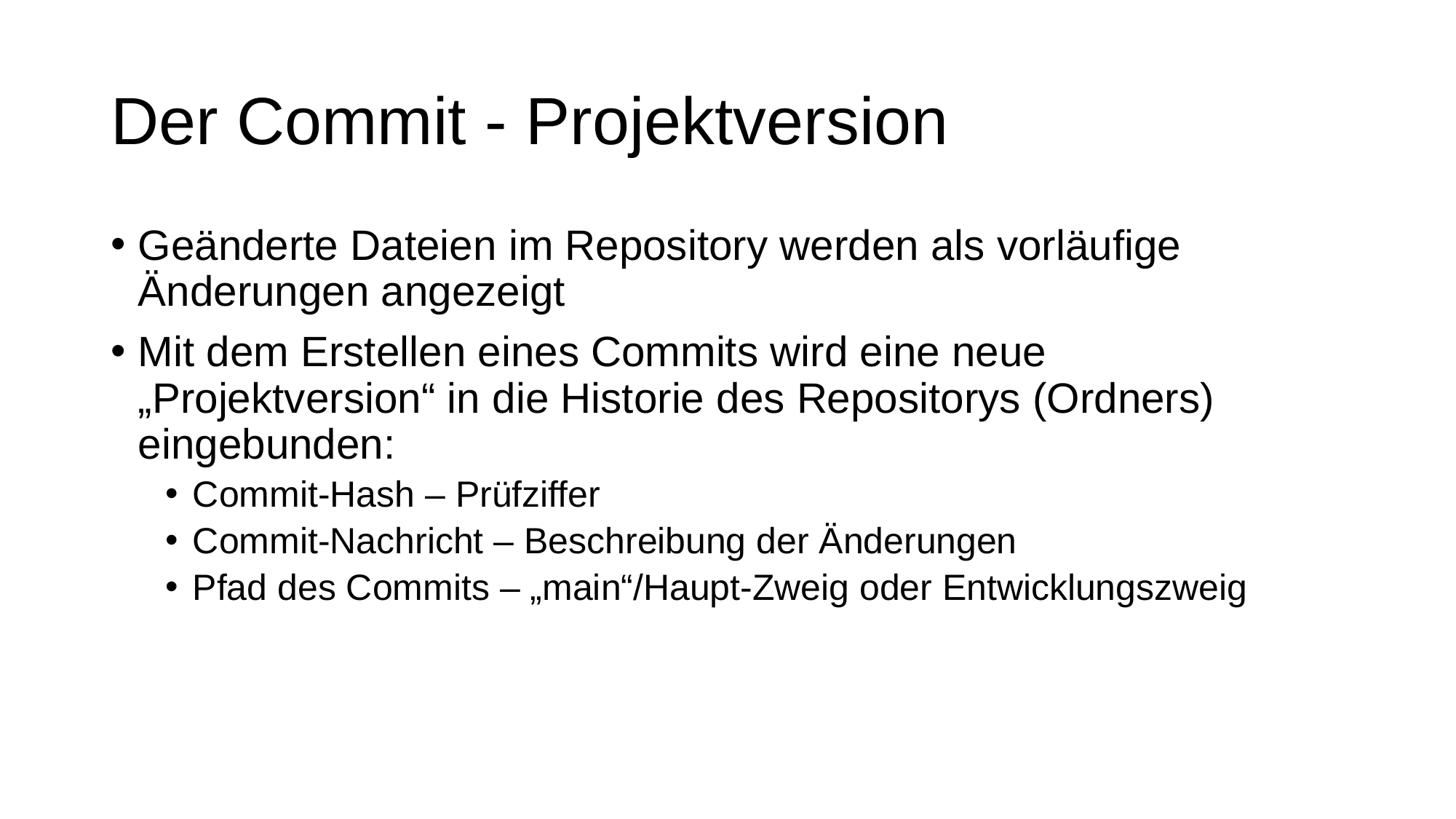

# Der Commit - Projektversion
Geänderte Dateien im Repository werden als vorläufige Änderungen angezeigt
Mit dem Erstellen eines Commits wird eine neue „Projektversion“ in die Historie des Repositorys (Ordners) eingebunden:
Commit-Hash – Prüfziffer
Commit-Nachricht – Beschreibung der Änderungen
Pfad des Commits – „main“/Haupt-Zweig oder Entwicklungszweig